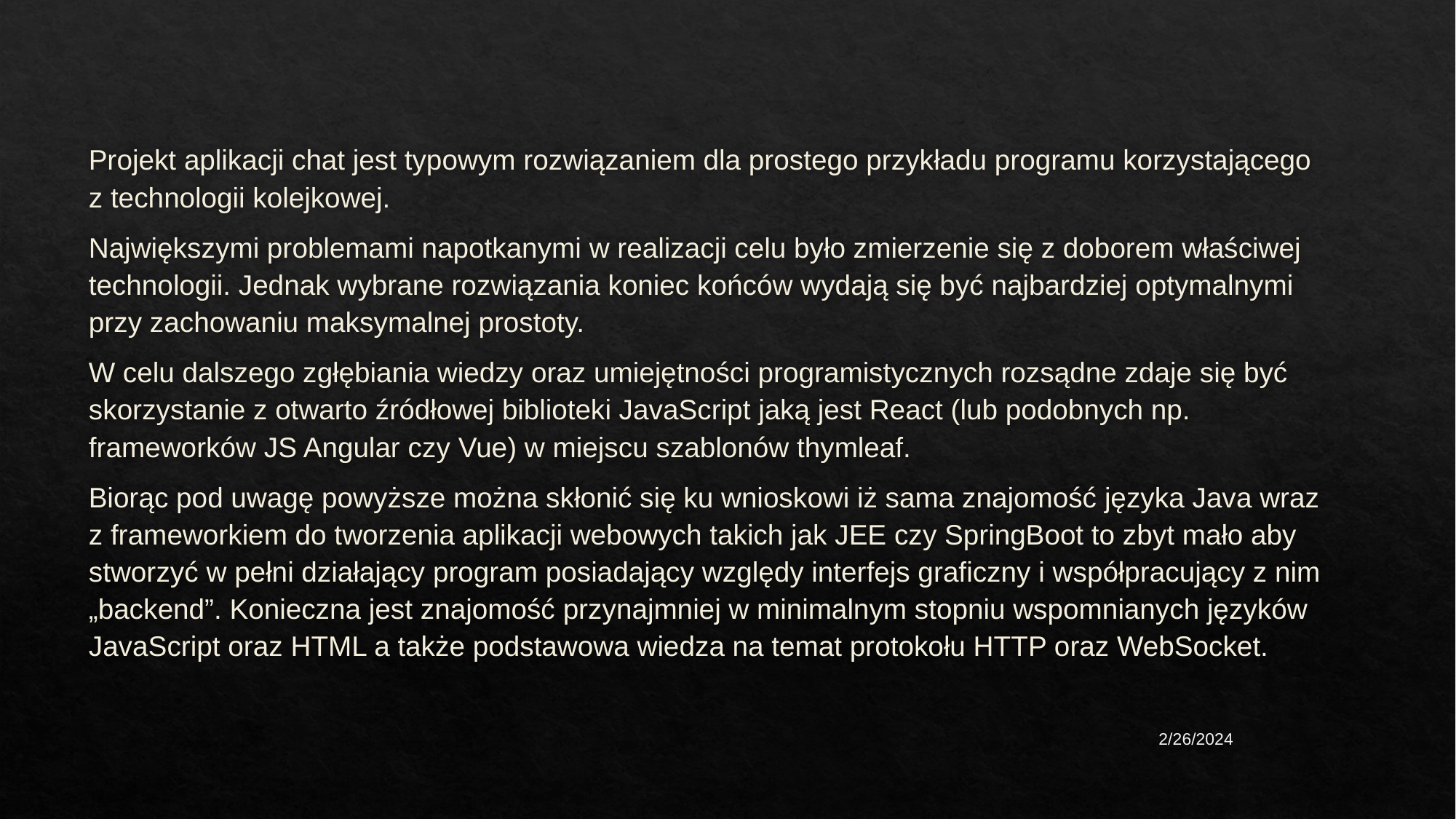

Projekt aplikacji chat jest typowym rozwiązaniem dla prostego przykładu programu korzystającego
z technologii kolejkowej.
Największymi problemami napotkanymi w realizacji celu było zmierzenie się z doborem właściwej technologii. Jednak wybrane rozwiązania koniec końców wydają się być najbardziej optymalnymi przy zachowaniu maksymalnej prostoty.
W celu dalszego zgłębiania wiedzy oraz umiejętności programistycznych rozsądne zdaje się być skorzystanie z otwarto źródłowej biblioteki JavaScript jaką jest React (lub podobnych np. frameworków JS Angular czy Vue) w miejscu szablonów thymleaf.
Biorąc pod uwagę powyższe można skłonić się ku wnioskowi iż sama znajomość języka Java wraz z frameworkiem do tworzenia aplikacji webowych takich jak JEE czy SpringBoot to zbyt mało aby stworzyć w pełni działający program posiadający względy interfejs graficzny i współpracujący z nim „backend”. Konieczna jest znajomość przynajmniej w minimalnym stopniu wspomnianych języków JavaScript oraz HTML a także podstawowa wiedza na temat protokołu HTTP oraz WebSocket.

2/26/2024